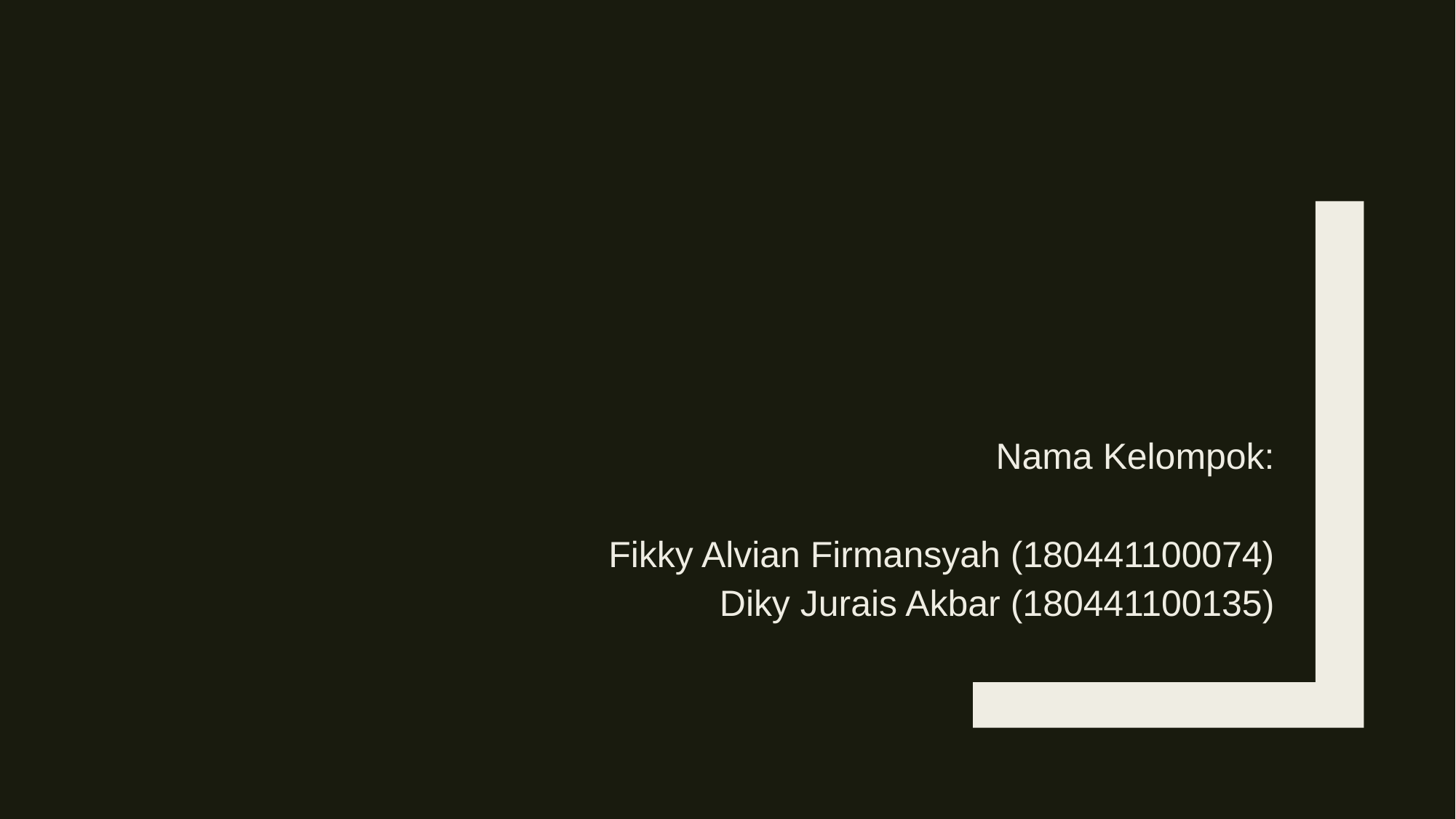

Nama Kelompok:

Fikky Alvian Firmansyah (180441100074)
Diky Jurais Akbar (180441100135)